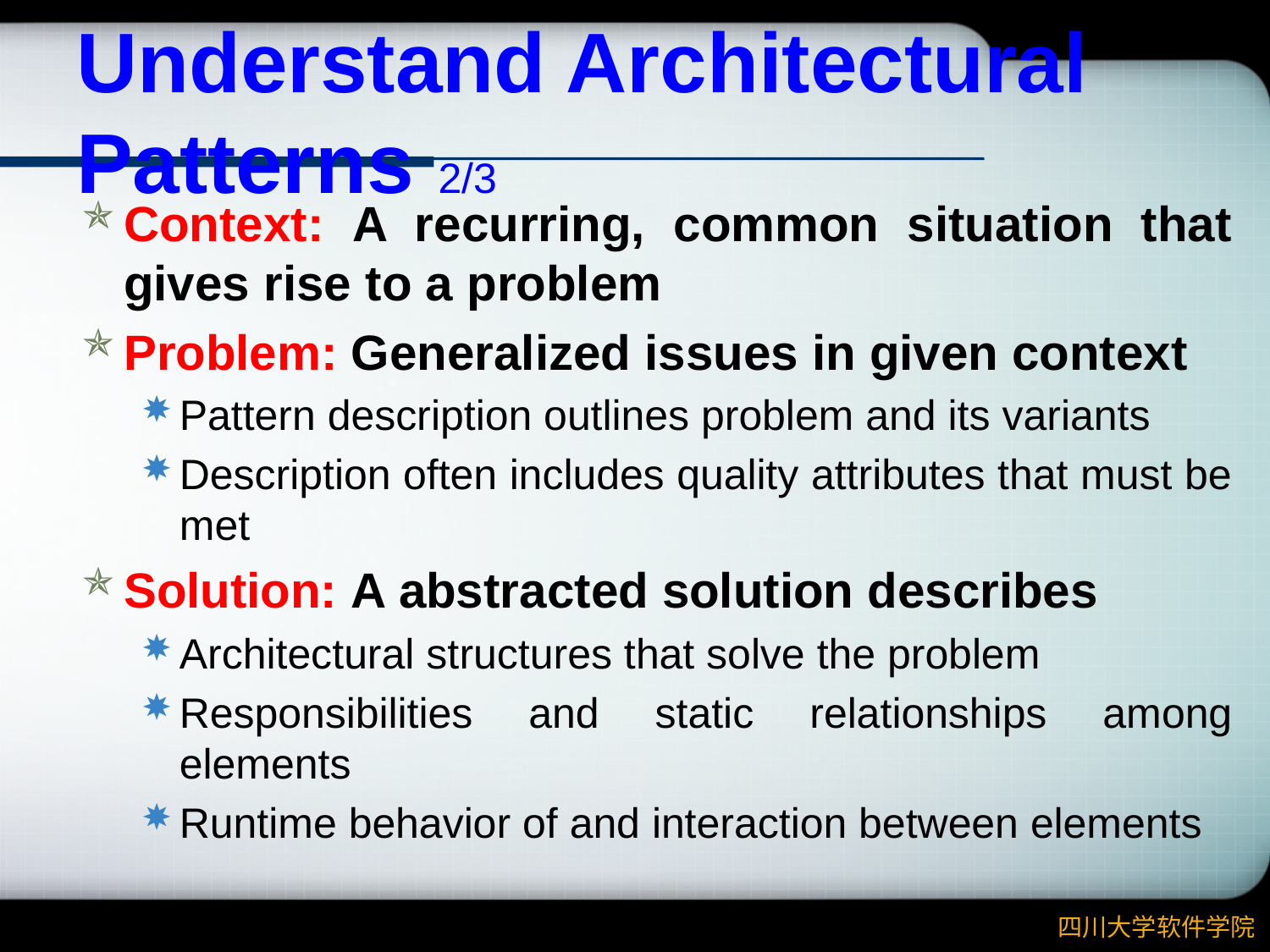

# Understand Architectural Patterns 2/3
Context: A recurring, common situation that gives rise to a problem
Problem: Generalized issues in given context
Pattern description outlines problem and its variants
Description often includes quality attributes that must be met
Solution: A abstracted solution describes
Architectural structures that solve the problem
Responsibilities and static relationships among elements
Runtime behavior of and interaction between elements